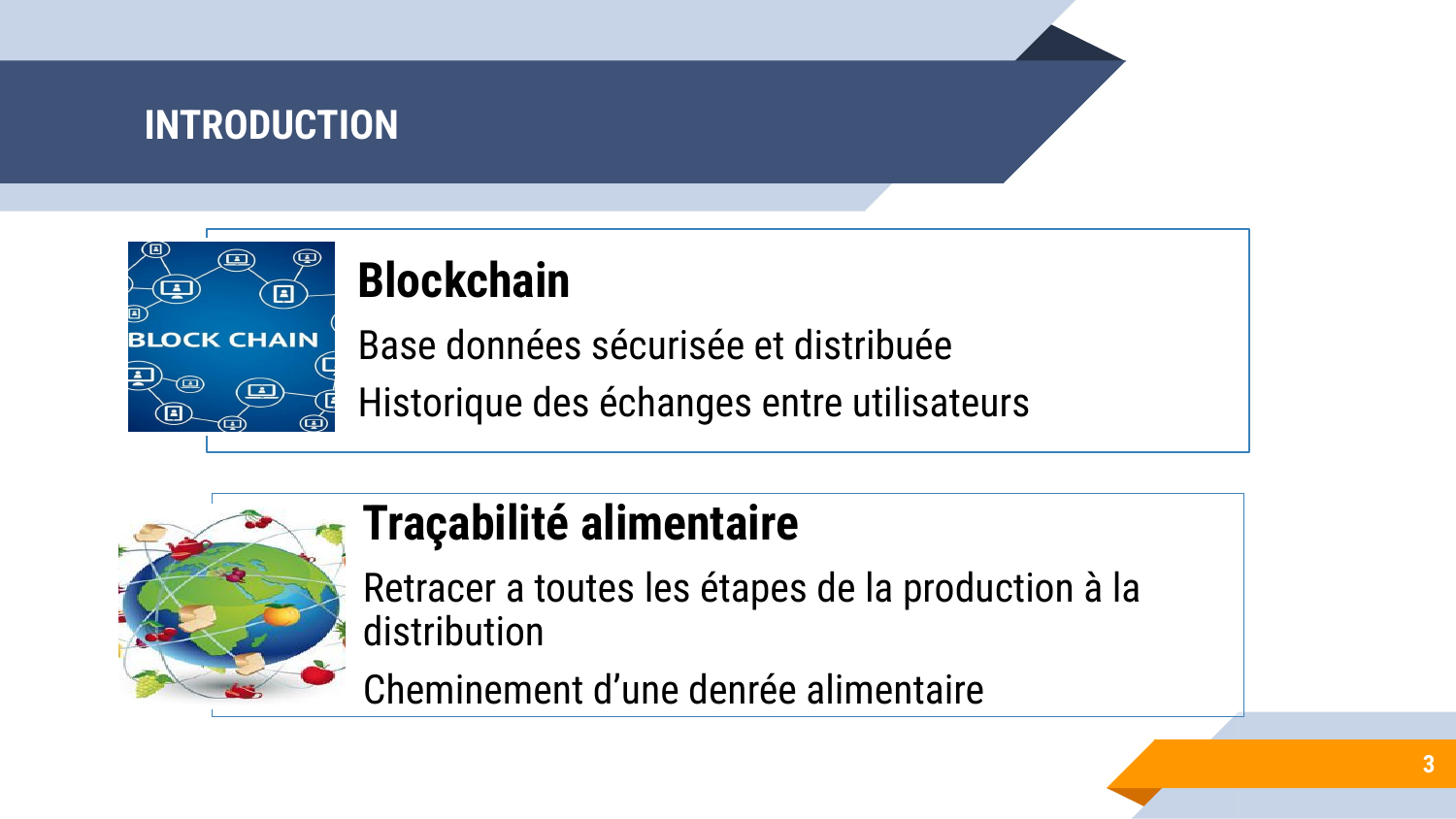

# INTRODUCTION

Blockchain
Base données sécurisée et distribuée
Historique des échanges entre utilisateurs
Traçabilité alimentaire
Retracer a toutes les étapes de la production à la distribution
Cheminement d’une denrée alimentaire
3